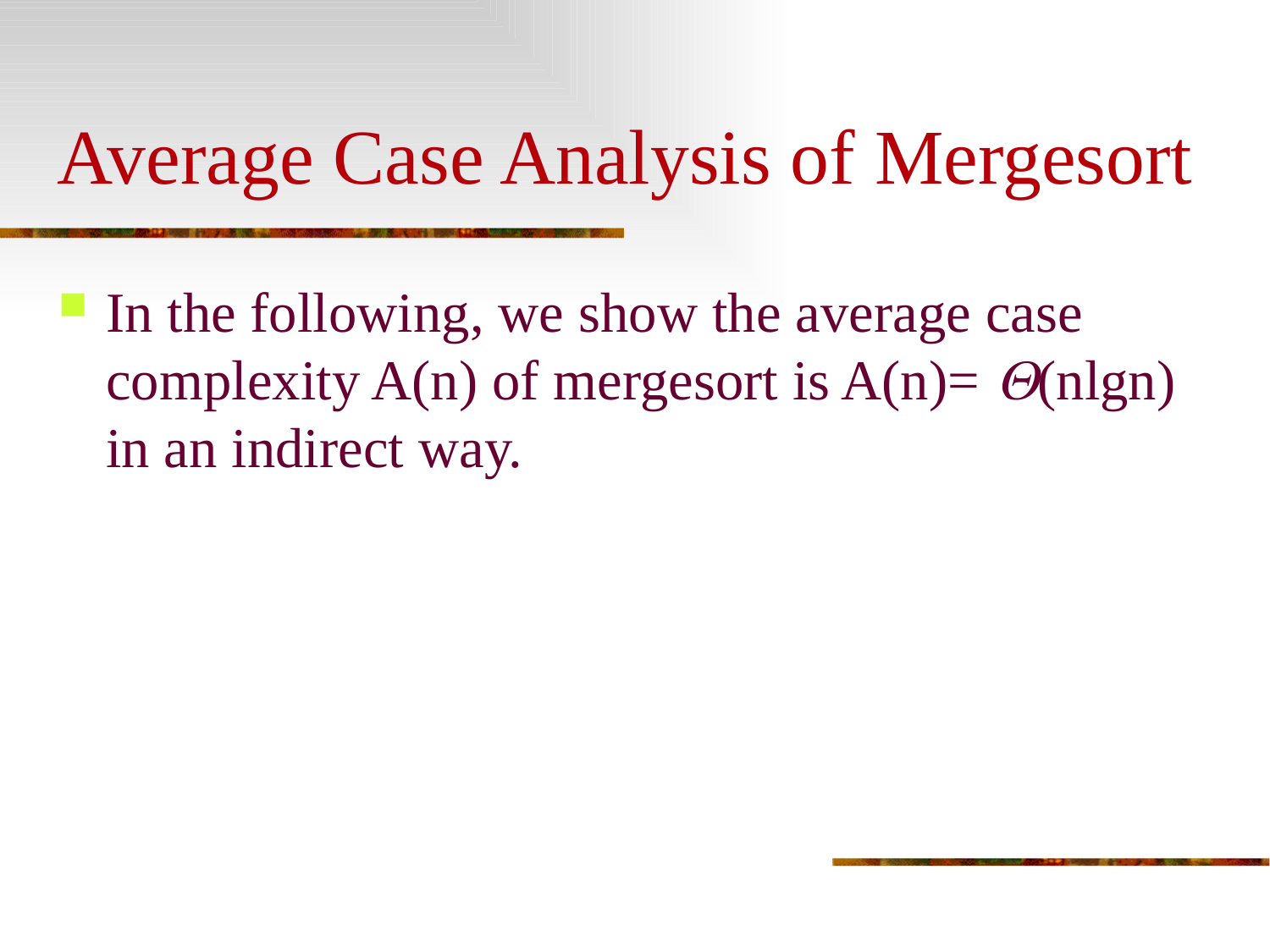

# Average Case Analysis of Mergesort
In the following, we show the average case complexity A(n) of mergesort is A(n)= Θ(nlgn) in an indirect way.